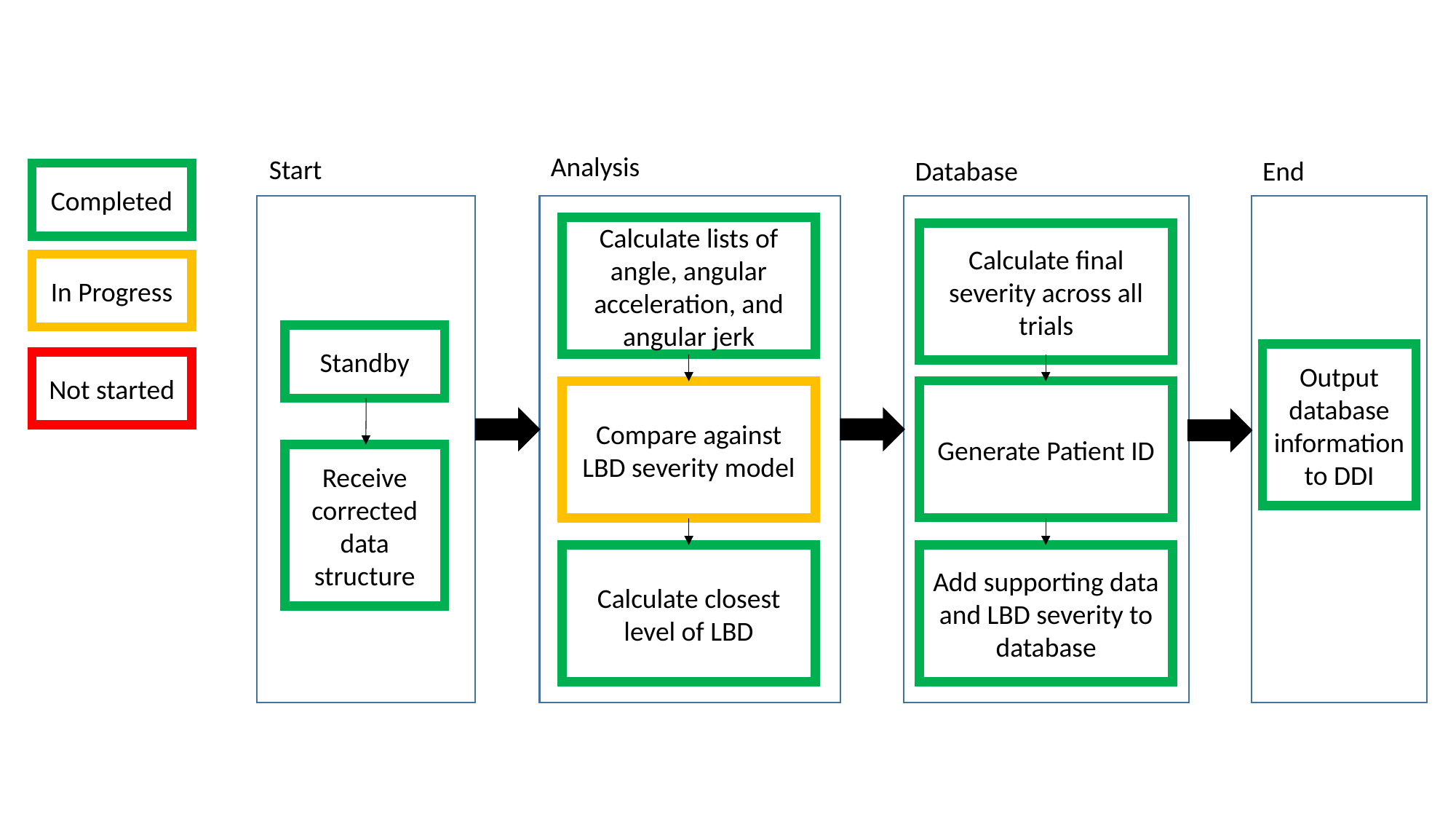

Analysis
Start
Database
End
Completed

Calculate lists of angle, angular acceleration, and angular jerk
Calculate final severity across all trials
In Progress
Standby
Output database information to DDI
Not started
Generate Patient ID
Compare against LBD severity model

Receive corrected data structure
Calculate closest level of LBD
Add supporting data and LBD severity to database